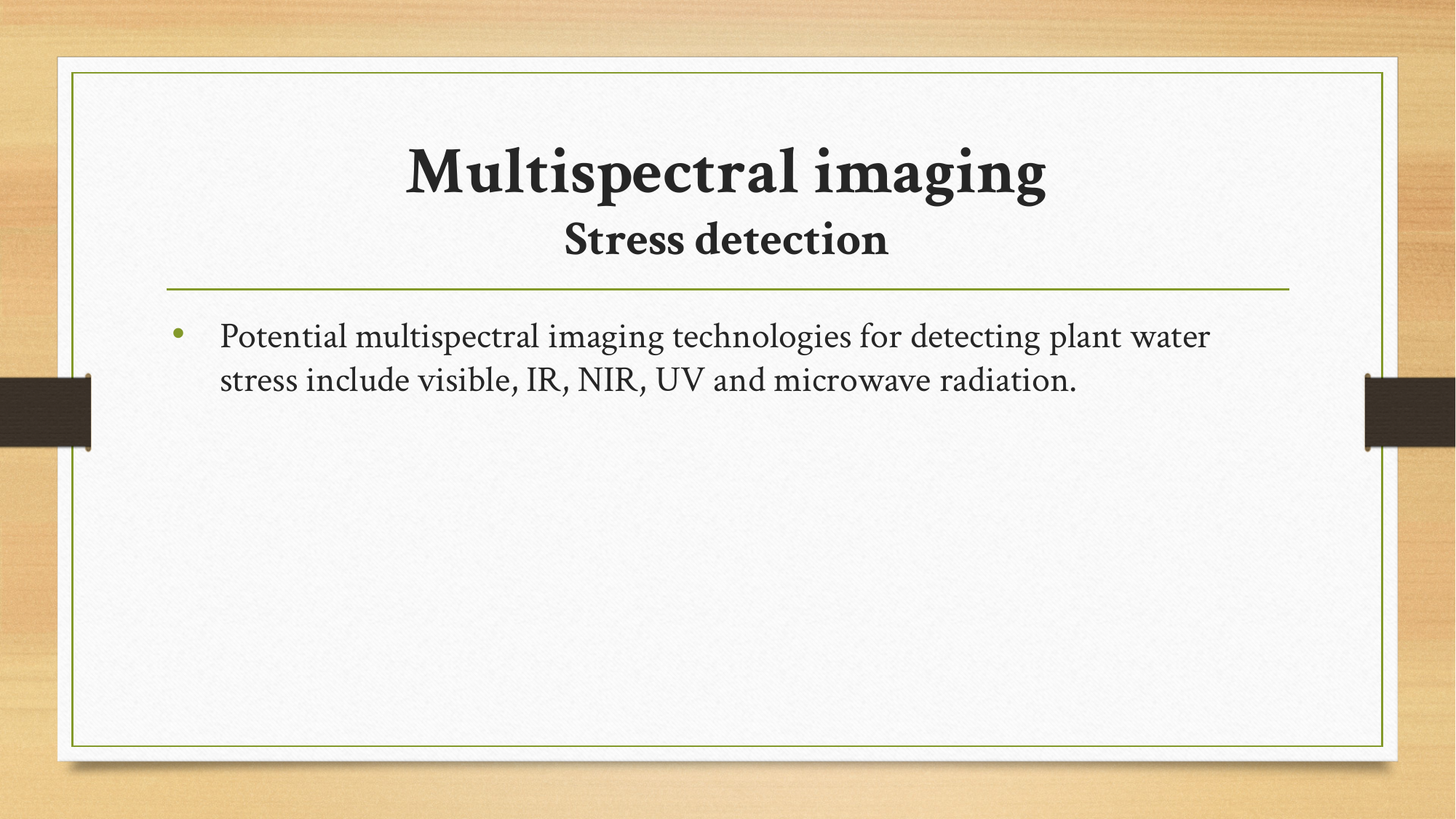

# Multispectral imaging Stress detection
Potential multispectral imaging technologies for detecting plant water stress include visible, IR, NIR, UV and microwave radiation.